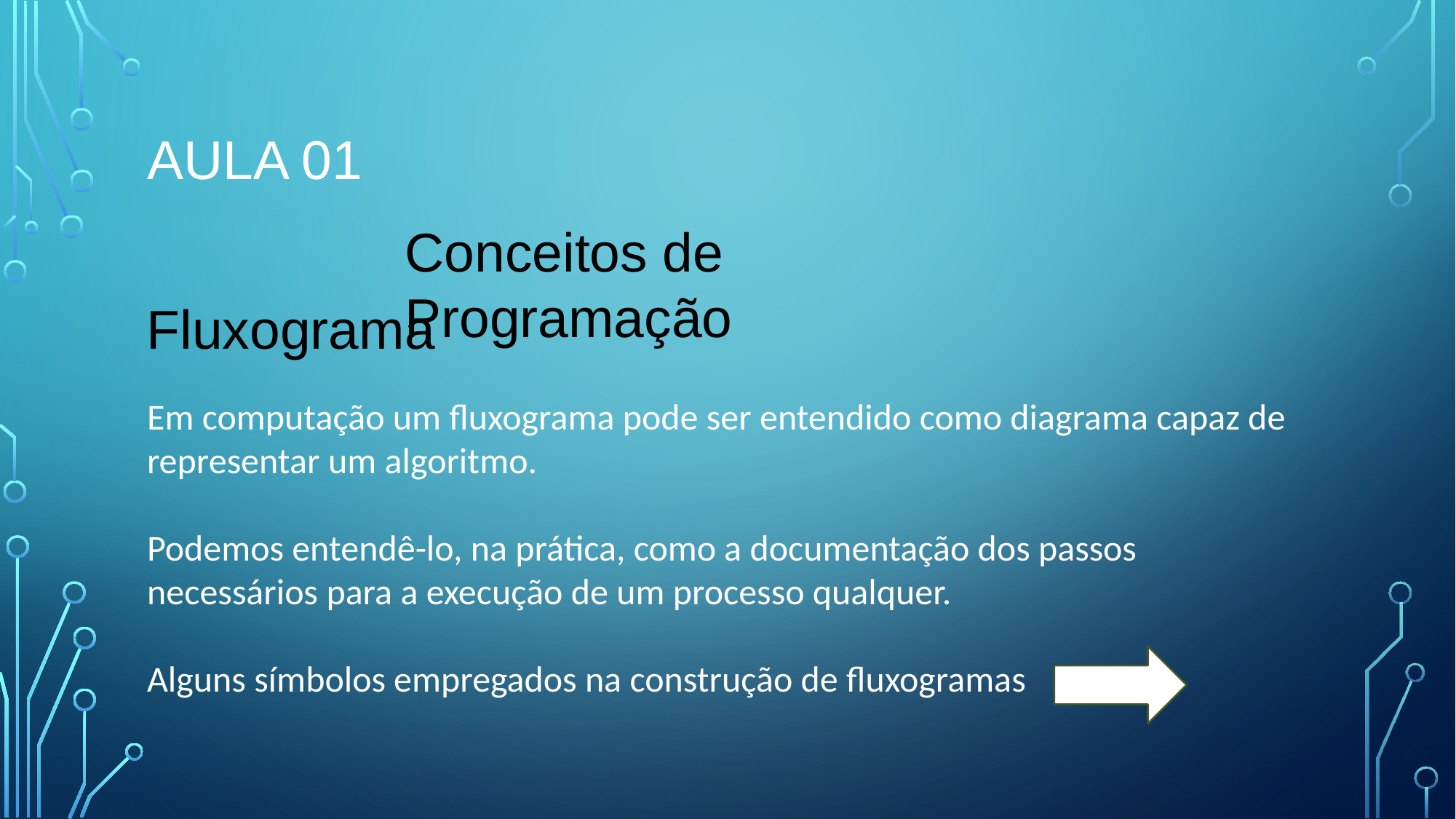

# AULA 01
Conceitos de Programação
Fluxograma
Em computação um fluxograma pode ser entendido como diagrama capaz de representar um algoritmo.

Podemos entendê-lo, na prática, como a documentação dos passos necessários para a execução de um processo qualquer.

Alguns símbolos empregados na construção de fluxogramas